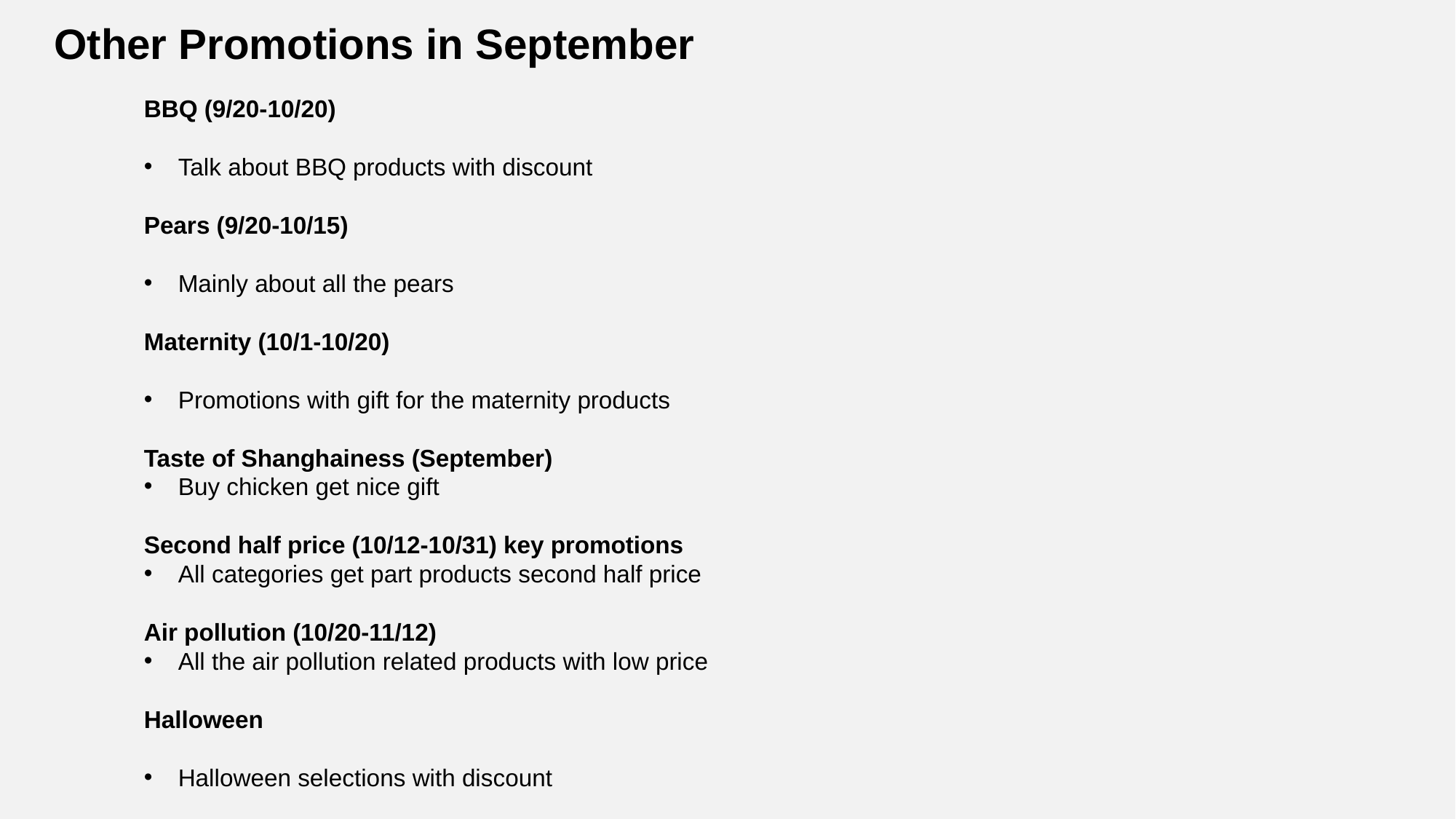

Other Promotions in September
BBQ (9/20-10/20)

Talk about BBQ products with discount

Pears (9/20-10/15)

Mainly about all the pears

Maternity (10/1-10/20)

Promotions with gift for the maternity products

Taste of Shanghainess (September)
Buy chicken get nice gift

Second half price (10/12-10/31) key promotions
All categories get part products second half price

Air pollution (10/20-11/12)
All the air pollution related products with low price

Halloween

Halloween selections with discount